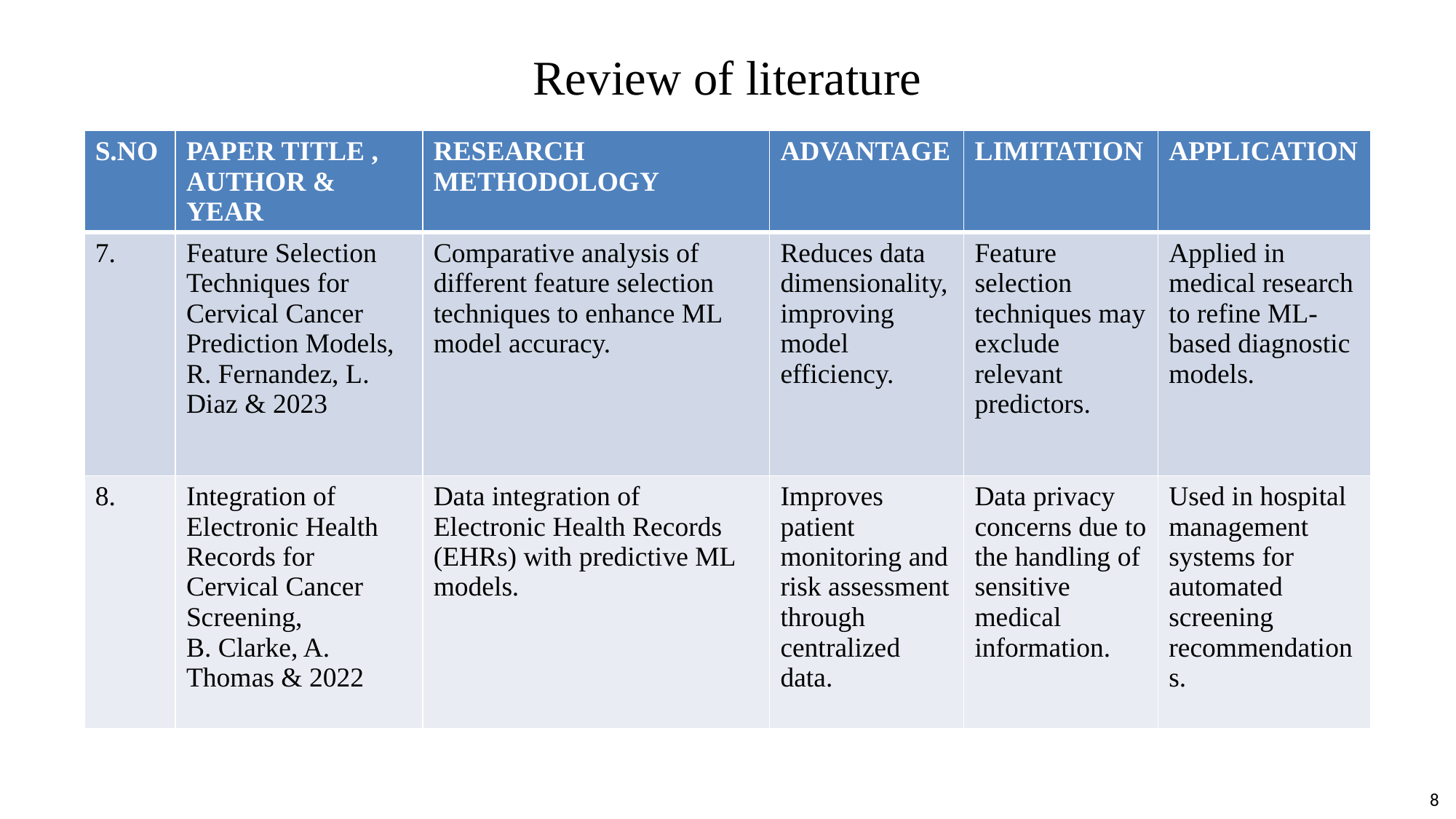

# Review of literature
| S.NO | PAPER TITLE , AUTHOR & YEAR | RESEARCH METHODOLOGY | ADVANTAGE | LIMITATION | APPLICATION |
| --- | --- | --- | --- | --- | --- |
| 7. | Feature Selection Techniques for Cervical Cancer Prediction Models, R. Fernandez, L. Diaz & 2023 | Comparative analysis of different feature selection techniques to enhance ML model accuracy. | Reduces data dimensionality, improving model efficiency. | Feature selection techniques may exclude relevant predictors. | Applied in medical research to refine ML-based diagnostic models. |
| 8. | Integration of Electronic Health Records for Cervical Cancer Screening, B. Clarke, A. Thomas & 2022 | Data integration of Electronic Health Records (EHRs) with predictive ML models. | Improves patient monitoring and risk assessment through centralized data. | Data privacy concerns due to the handling of sensitive medical information. | Used in hospital management systems for automated screening recommendations. |